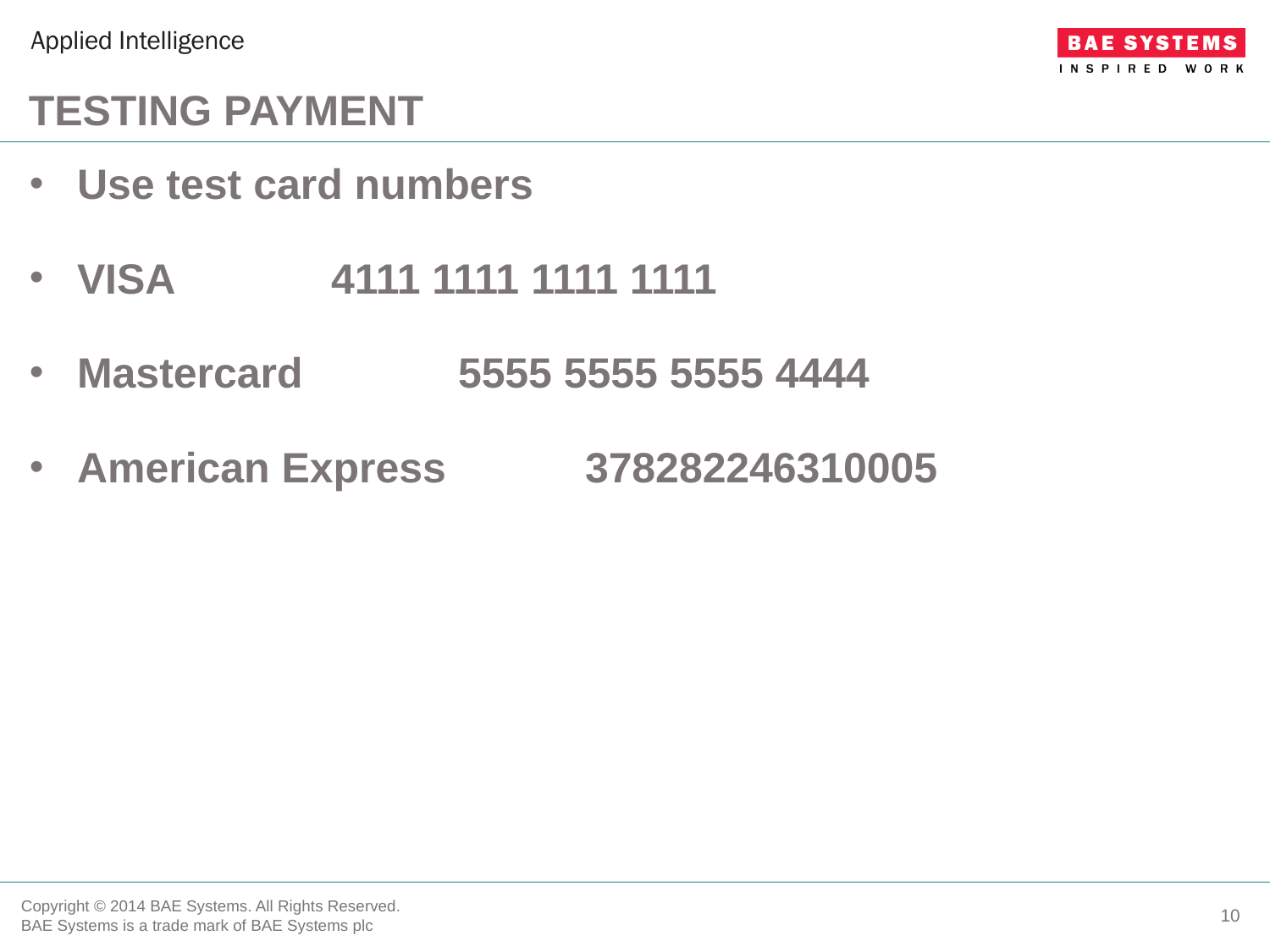

# Testing payment
Use test card numbers

VISA 		4111 1111 1111 1111

Mastercard 		5555 5555 5555 4444

American Express 	378282246310005